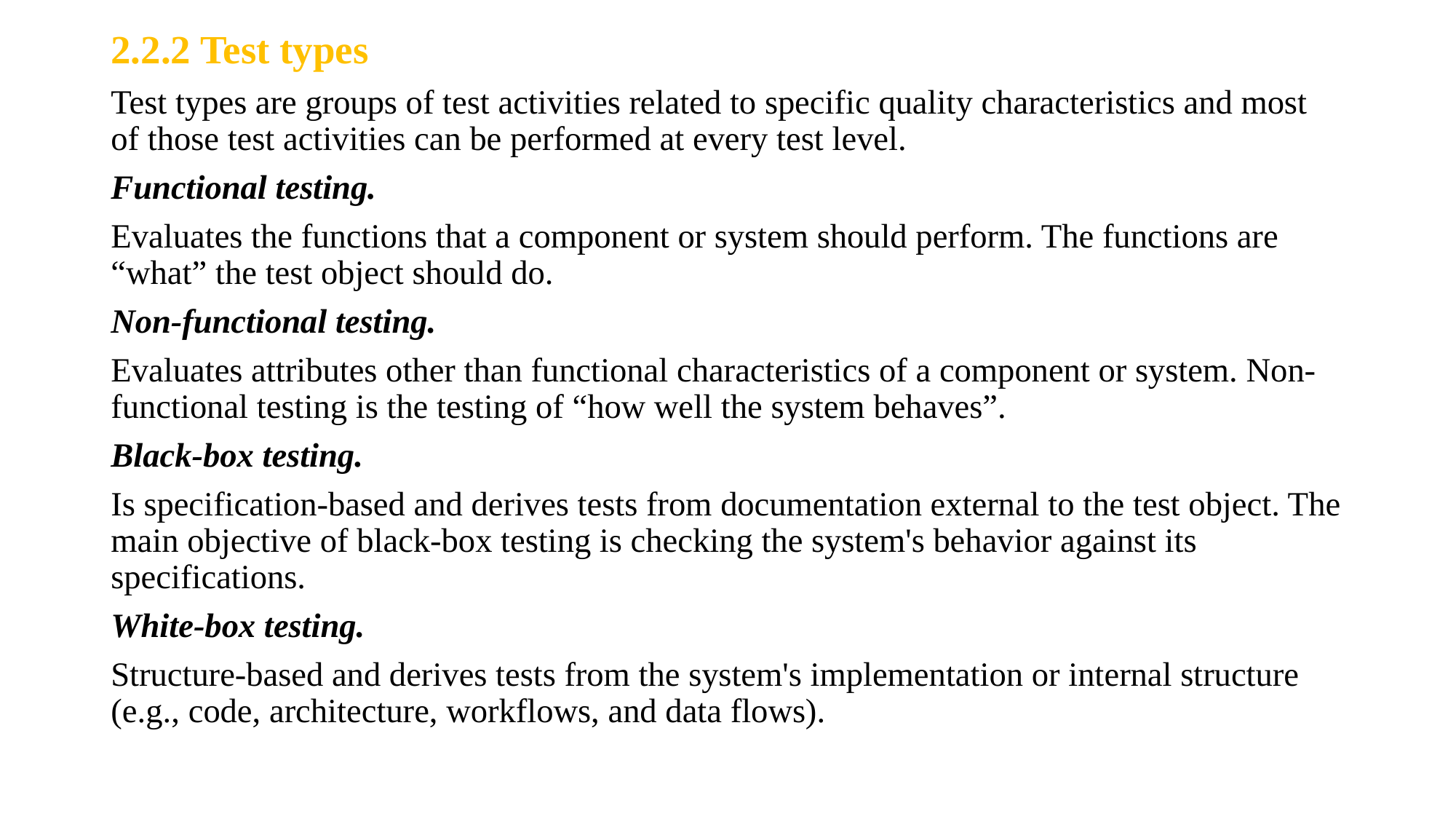

2.2.2 Test types
Test types are groups of test activities related to specific quality characteristics and most of those test activities can be performed at every test level.
Functional testing.
Evaluates the functions that a component or system should perform. The functions are “what” the test object should do.
Non-functional testing.
Evaluates attributes other than functional characteristics of a component or system. Non-functional testing is the testing of “how well the system behaves”.
Black-box testing.
Is specification-based and derives tests from documentation external to the test object. The main objective of black-box testing is checking the system's behavior against its specifications.
White-box testing.
Structure-based and derives tests from the system's implementation or internal structure (e.g., code, architecture, workflows, and data flows).